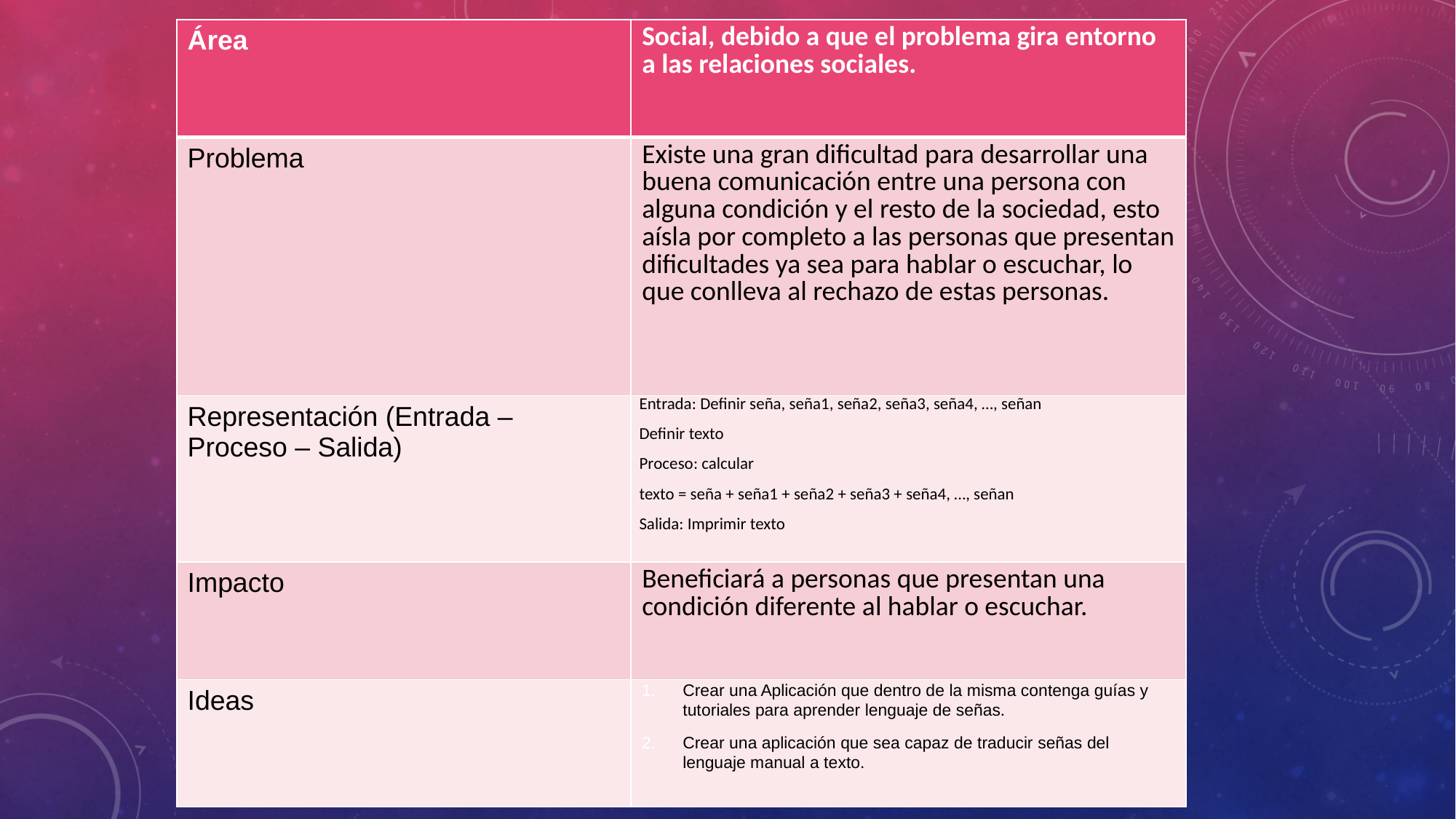

| Área | Social, debido a que el problema gira entorno a las relaciones sociales. |
| --- | --- |
| Problema | Existe una gran dificultad para desarrollar una buena comunicación entre una persona con alguna condición y el resto de la sociedad, esto aísla por completo a las personas que presentan dificultades ya sea para hablar o escuchar, lo que conlleva al rechazo de estas personas. |
| Representación (Entrada – Proceso – Salida) | Entrada: Definir seña, seña1, seña2, seña3, seña4, …, señan Definir texto Proceso: calcular texto = seña + seña1 + seña2 + seña3 + seña4, …, señan Salida: Imprimir texto |
| Impacto | Beneficiará a personas que presentan una condición diferente al hablar o escuchar. |
| Ideas | Crear una Aplicación que dentro de la misma contenga guías y tutoriales para aprender lenguaje de señas. Crear una aplicación que sea capaz de traducir señas del lenguaje manual a texto. |